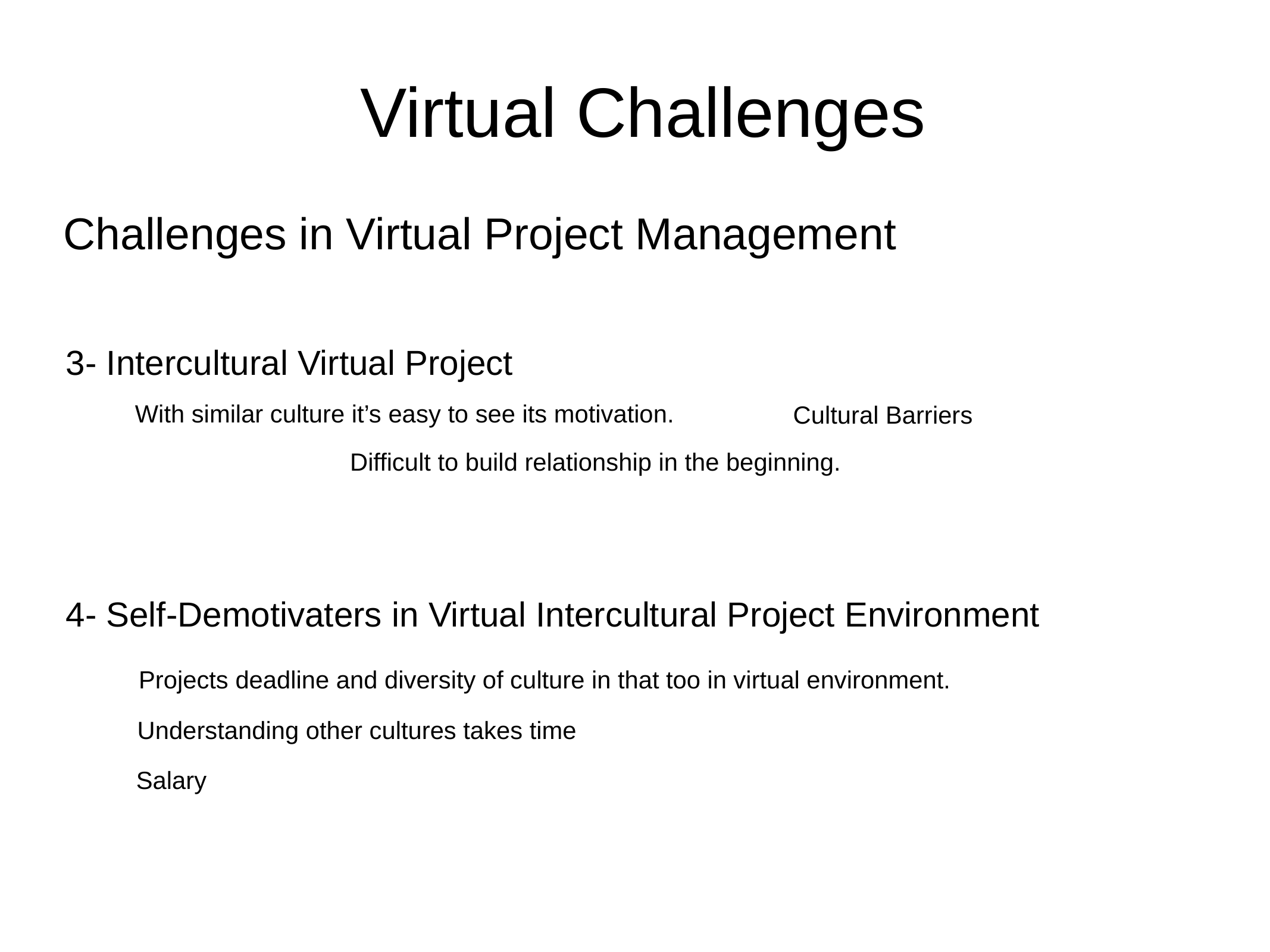

# Virtual Challenges
Challenges in Virtual Project Management
3- Intercultural Virtual Project
With similar culture it’s easy to see its motivation.
Cultural Barriers
Difficult to build relationship in the beginning.
4- Self-Demotivaters in Virtual Intercultural Project Environment

Projects deadline and diversity of culture in that too in virtual environment.
Understanding other cultures takes time
Salary